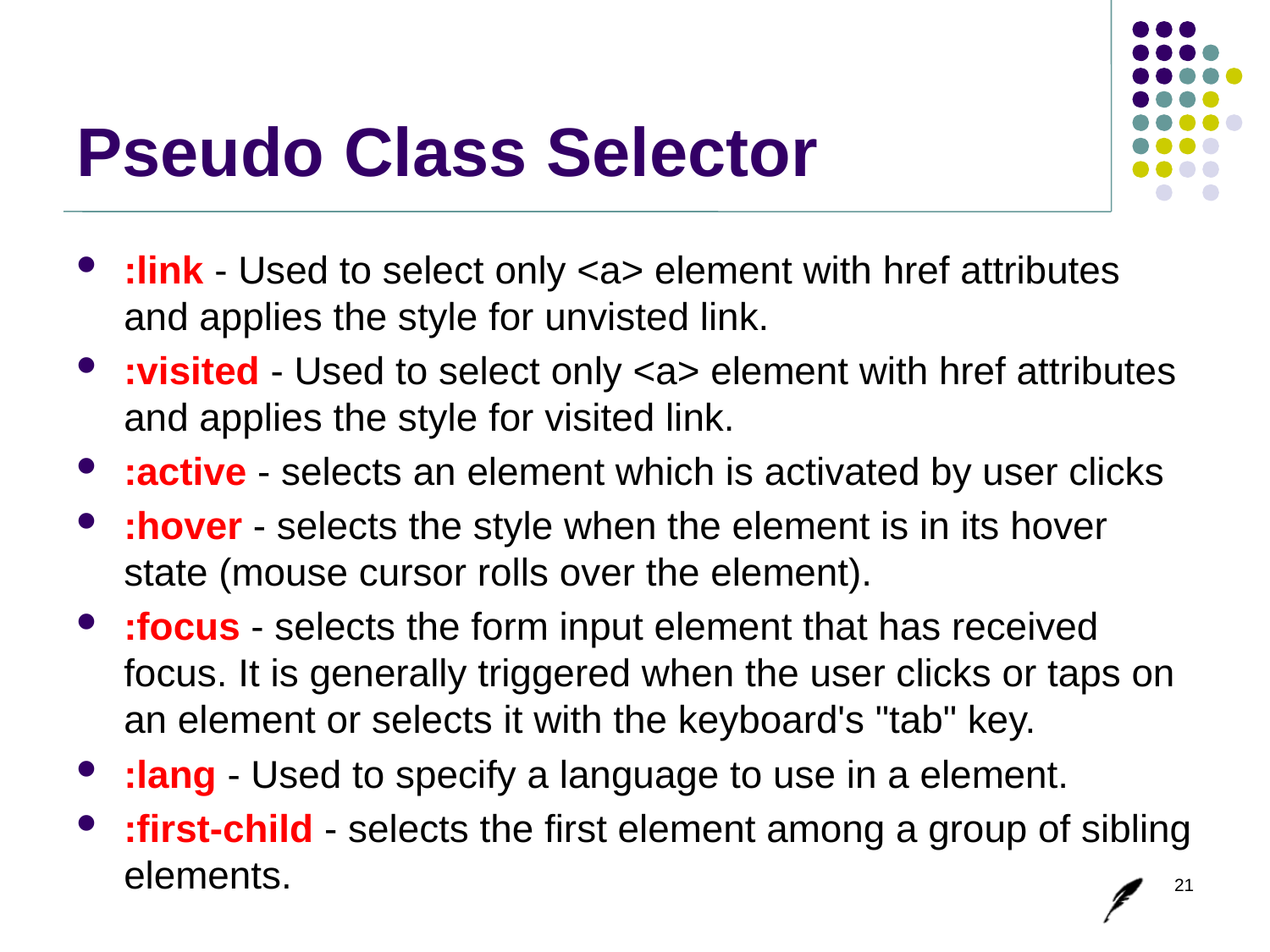

# Pseudo Class Selector
:link - Used to select only <a> element with href attributes and applies the style for unvisted link.
:visited - Used to select only <a> element with href attributes and applies the style for visited link.
:active - selects an element which is activated by user clicks
:hover - selects the style when the element is in its hover state (mouse cursor rolls over the element).
:focus - selects the form input element that has received focus. It is generally triggered when the user clicks or taps on an element or selects it with the keyboard's "tab" key.
:lang - Used to specify a language to use in a element.
:first-child - selects the first element among a group of sibling elements.
21